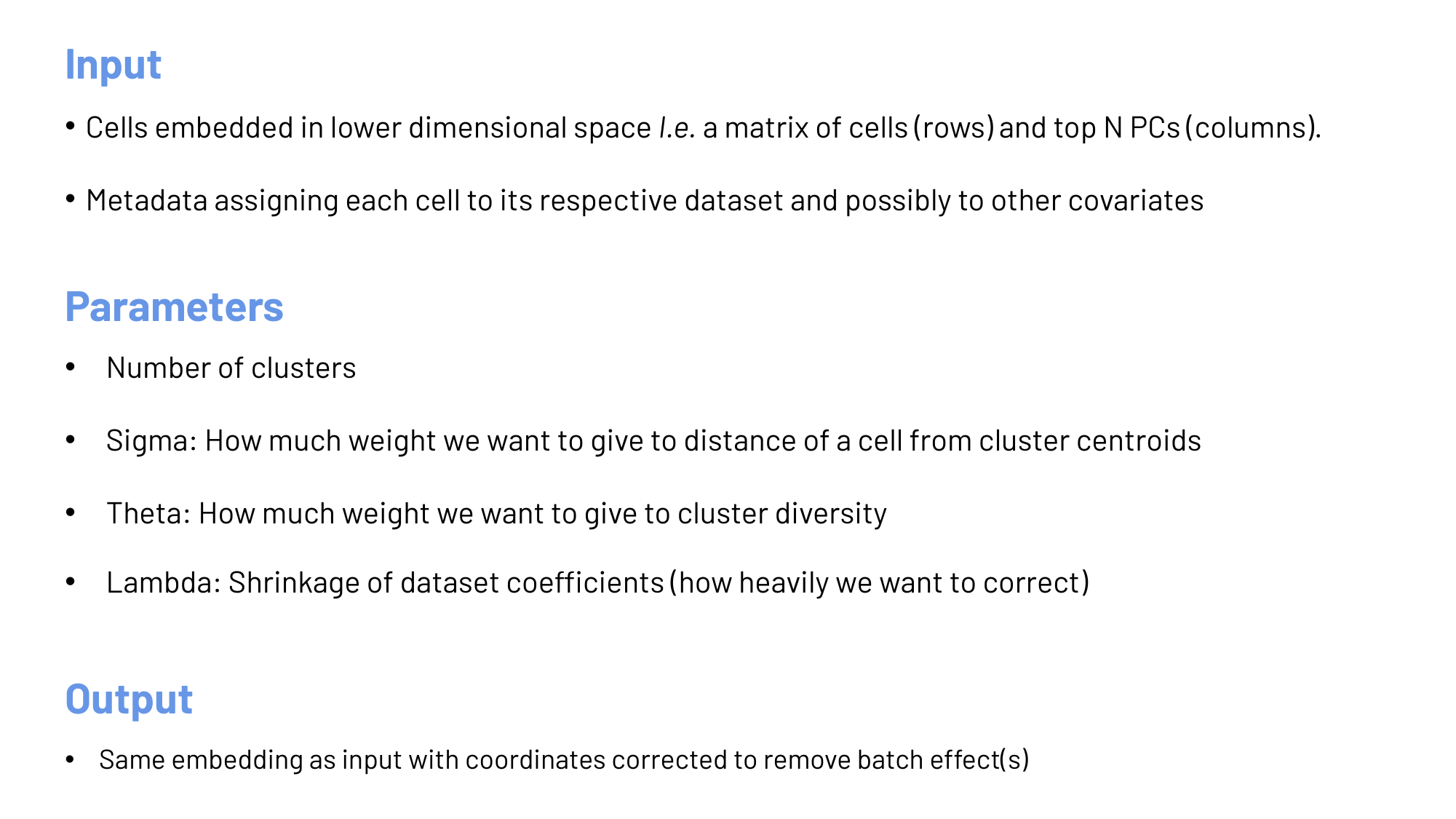

Input

Cells embedded in lower dimensional space I.e. a matrix of cells (rows) and top N PCs (columns).

Metadata assigning each cell to its respective dataset and possibly to other covariates
Parameters
Number of clusters

Sigma: How much weight we want to give to distance of a cell from cluster centroids
Theta: How much weight we want to give to cluster diversity
Lambda: Shrinkage of dataset coefficients (how heavily we want to correct)
Output

Same embedding as input with coordinates corrected to remove batch effect(s)